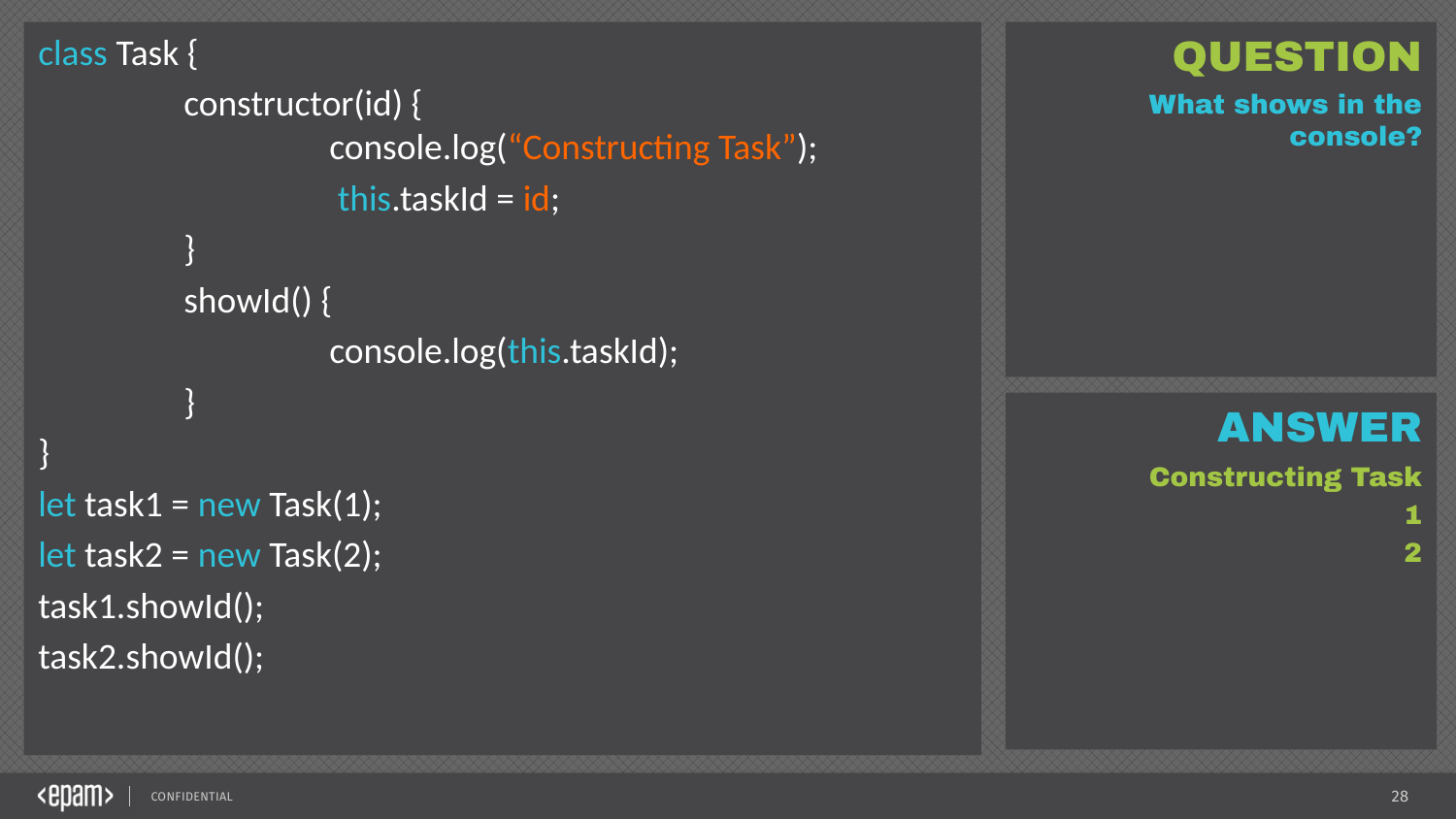

class Task {
	constructor(id) {
		console.log(“Constructing Task”);
		 this.taskId = id;
	}
	showId() {
		console.log(this.taskId);
	}
}
let task1 = new Task(1);
let task2 = new Task(2);
task1.showId();
task2.showId();
What shows in the console?

Constructing Task
1
2